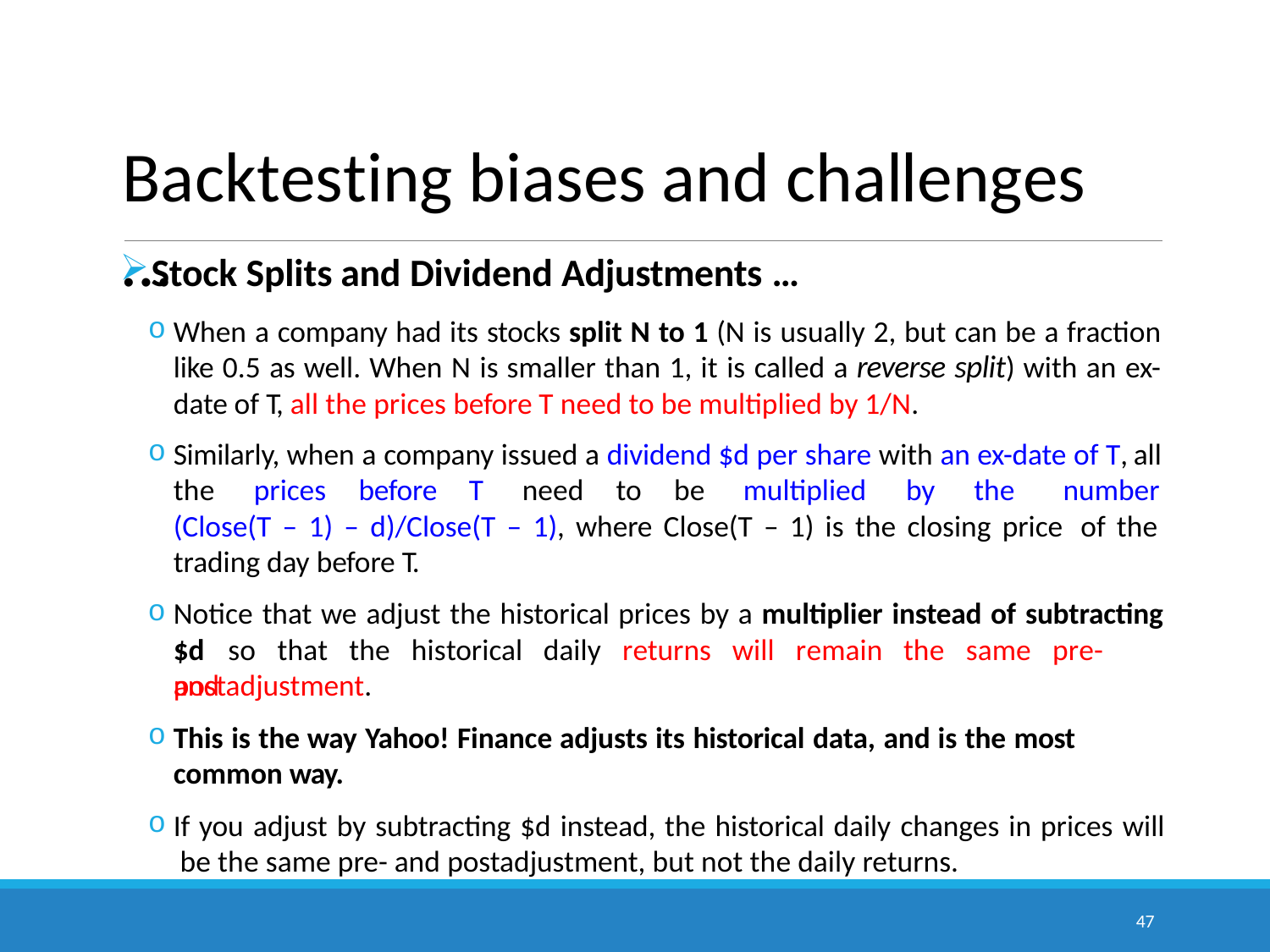

# Backtesting biases and challenges …
Stock Splits and Dividend Adjustments …
When a company had its stocks split N to 1 (N is usually 2, but can be a fraction  like 0.5 as well. When N is smaller than 1, it is called a reverse split) with an ex-  date of T, all the prices before T need to be multiplied by 1/N.
Similarly, when a company issued a dividend $d per share with an ex-date of T, all  the    prices  before  T    need  to  be    multiplied  by  the     number  (Close(T – 1) – d)/Close(T – 1), where Close(T – 1) is the closing price of the  trading day before T.
Notice that we adjust the historical prices by a multiplier instead of subtracting
$d	so	that	the	historical	daily	returns	will	remain	the	same	pre-	and
postadjustment.
This is the way Yahoo! Finance adjusts its historical data, and is the most  common way.
If you adjust by subtracting $d instead, the historical daily changes in prices will  be the same pre- and postadjustment, but not the daily returns.
47